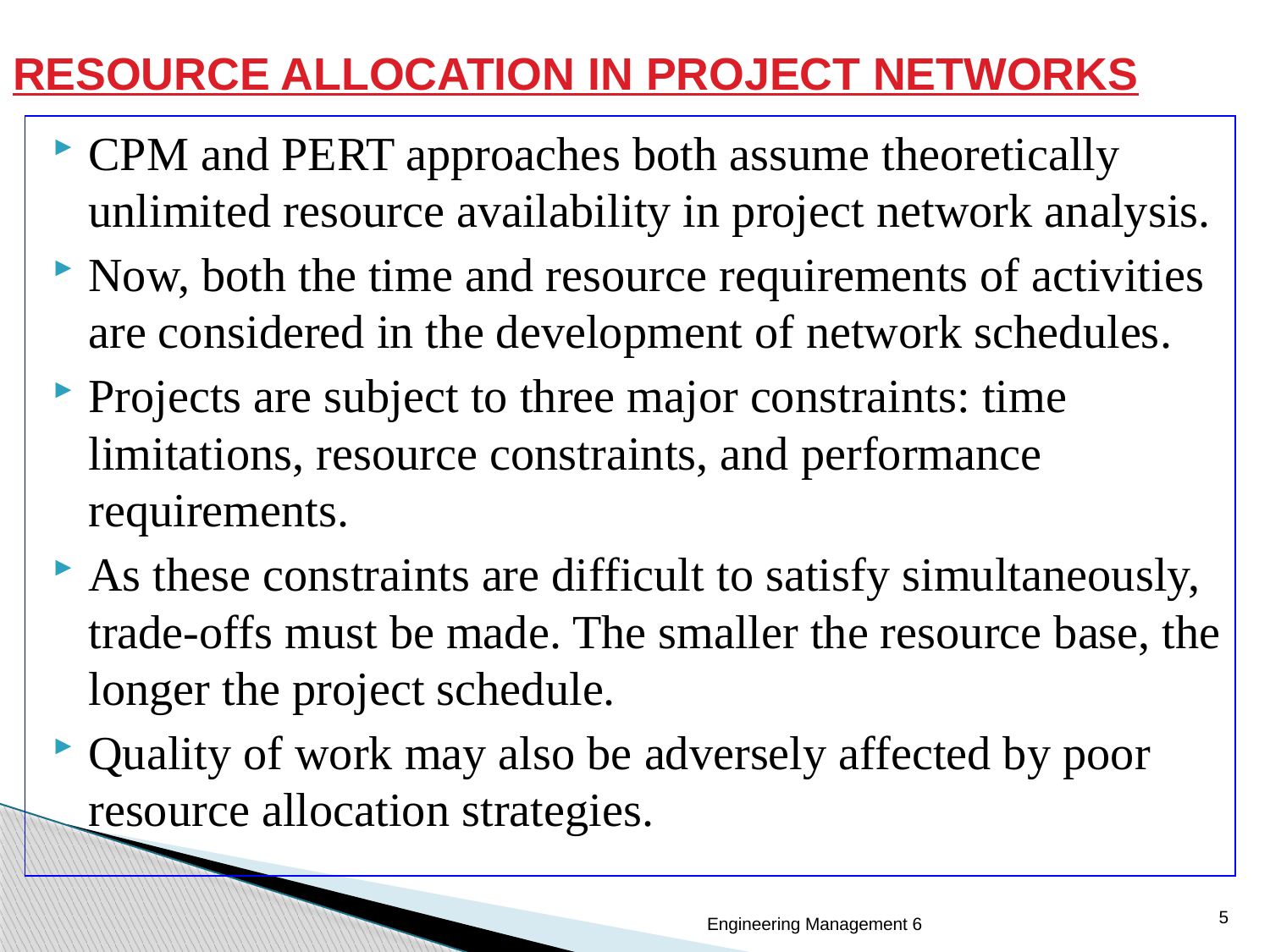

# RESOURCE ALLOCATION IN PROJECT NETWORKS
CPM and PERT approaches both assume theoretically unlimited resource availability in project network analysis.
Now, both the time and resource requirements of activities are considered in the development of network schedules.
Projects are subject to three major constraints: time limitations, resource constraints, and performance requirements.
As these constraints are difficult to satisfy simultaneously, trade-offs must be made. The smaller the resource base, the longer the project schedule.
Quality of work may also be adversely affected by poor resource allocation strategies.
5
Engineering Management 6